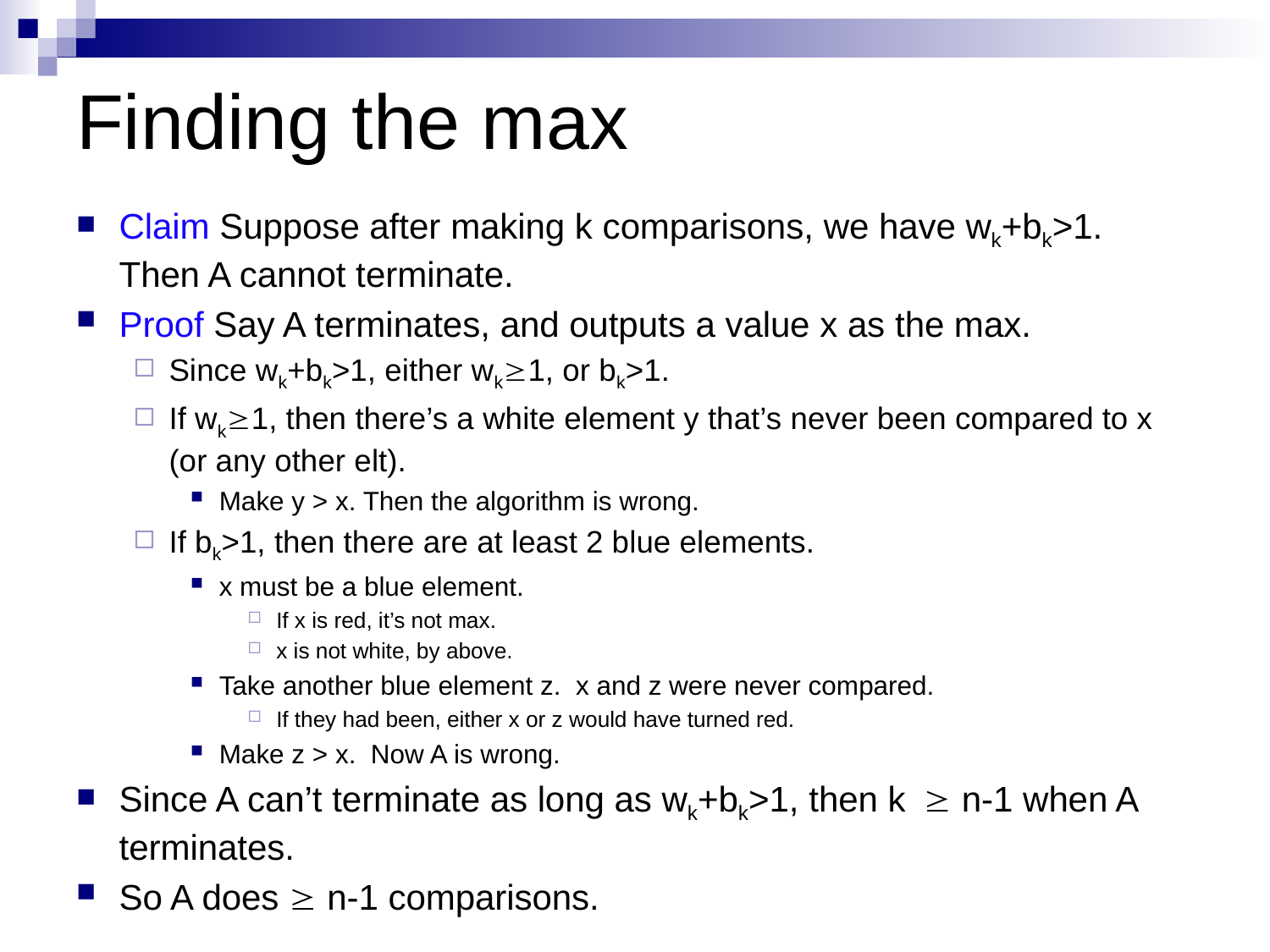

# Finding the max
Claim Suppose after making k comparisons, we have wk+bk>1.  Then A cannot terminate.
Proof Say A terminates, and outputs a value x as the max.
Since wk+bk>1, either wk≥1, or bk>1.
If wk≥1, then there’s a white element y that’s never been compared to x (or any other elt).
Make y > x. Then the algorithm is wrong.
If bk>1, then there are at least 2 blue elements.
x must be a blue element.
If x is red, it’s not max.
x is not white, by above.
Take another blue element z.  x and z were never compared.
If they had been, either x or z would have turned red.
Make z > x.  Now A is wrong.
Since A can’t terminate as long as wk+bk>1, then k ≥ n-1 when A terminates.
So A does ≥ n-1 comparisons.